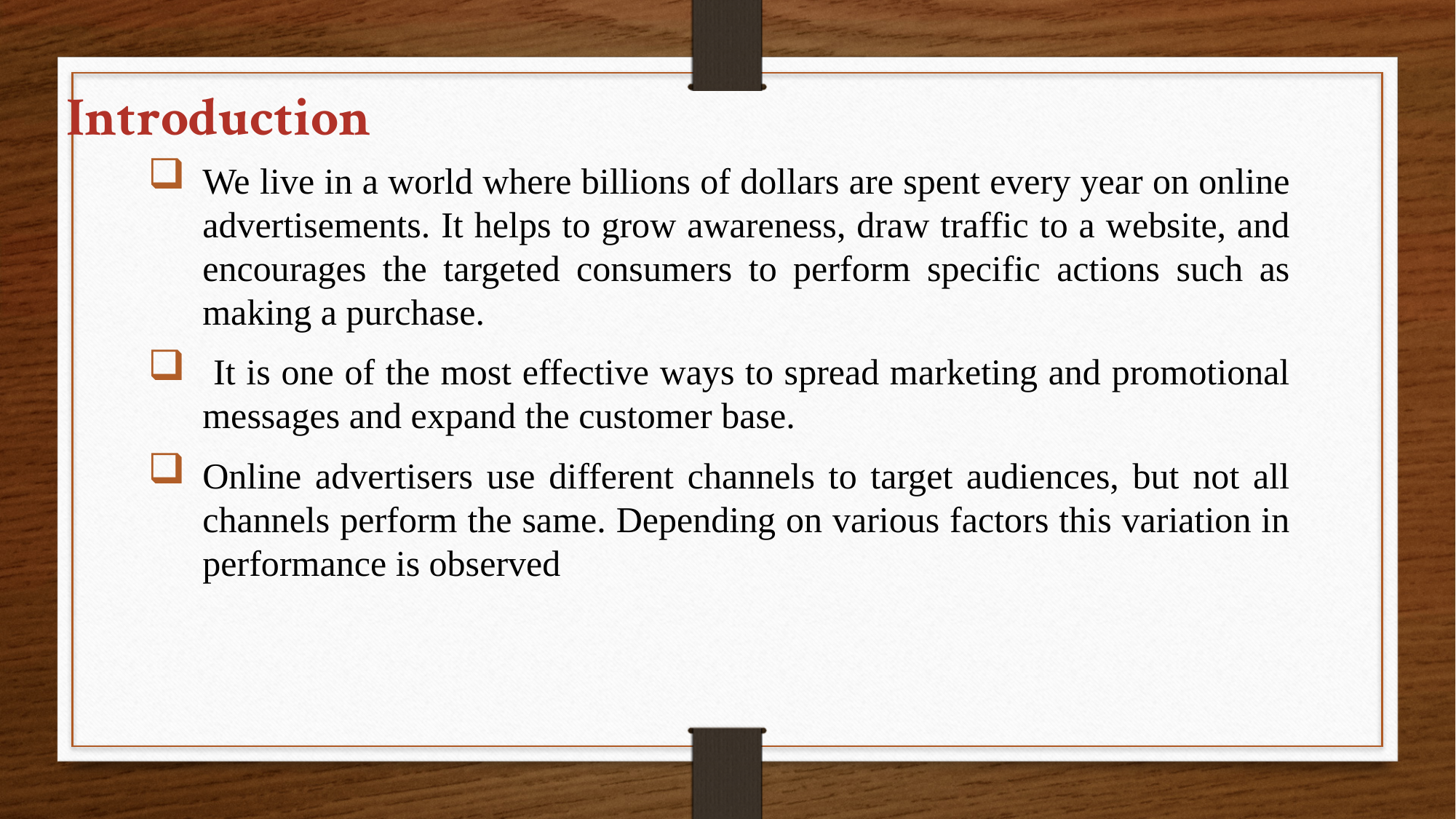

Introduction
We live in a world where billions of dollars are spent every year on online advertisements. It helps to grow awareness, draw traffic to a website, and encourages the targeted consumers to perform specific actions such as making a purchase.
 It is one of the most effective ways to spread marketing and promotional messages and expand the customer base.
Online advertisers use different channels to target audiences, but not all channels perform the same. Depending on various factors this variation in performance is observed

#